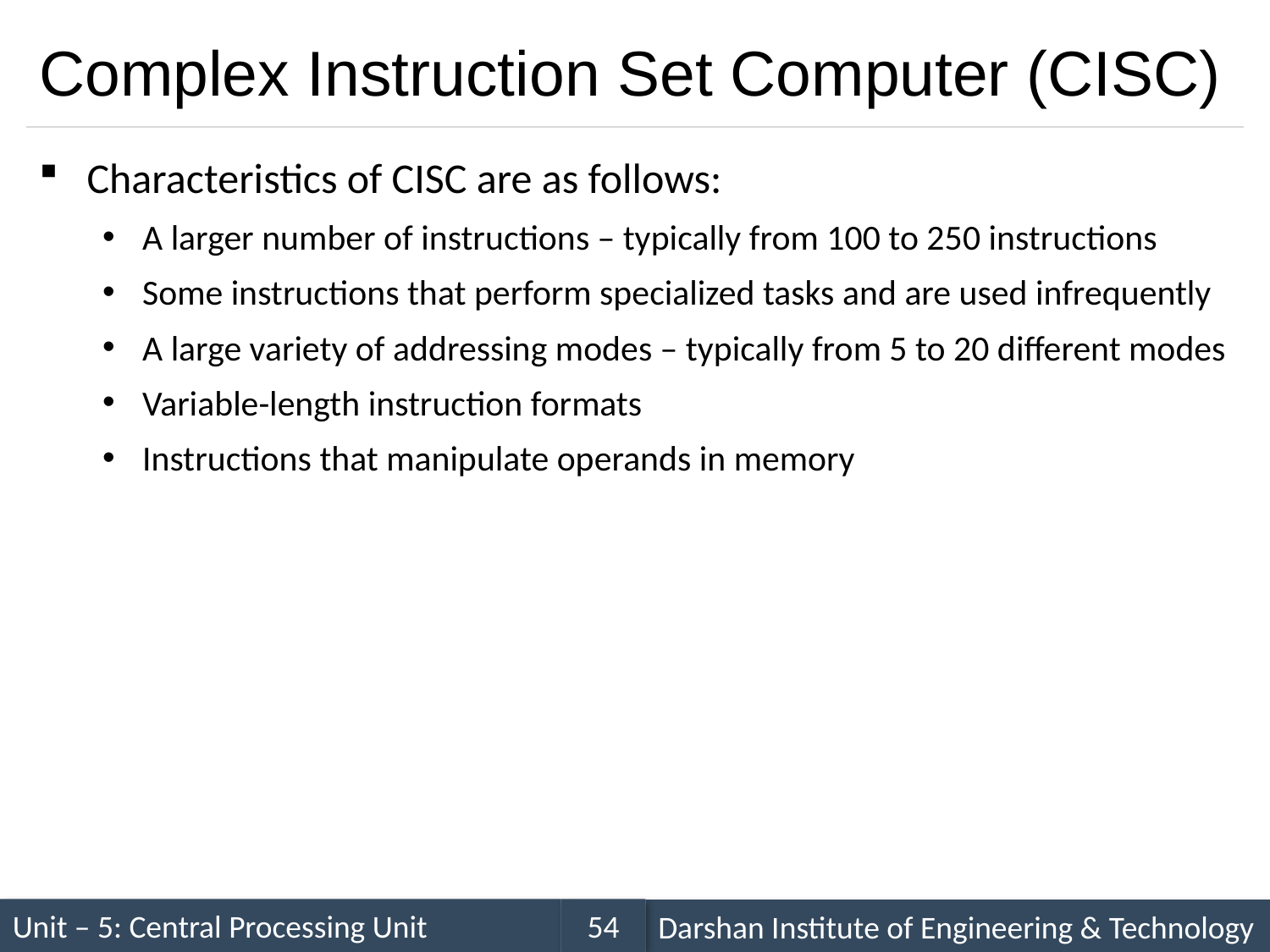

# Complex Instruction Set Computer (CISC)
Characteristics of CISC are as follows:
A larger number of instructions – typically from 100 to 250 instructions
Some instructions that perform specialized tasks and are used infrequently
A large variety of addressing modes – typically from 5 to 20 different modes
Variable-length instruction formats
Instructions that manipulate operands in memory